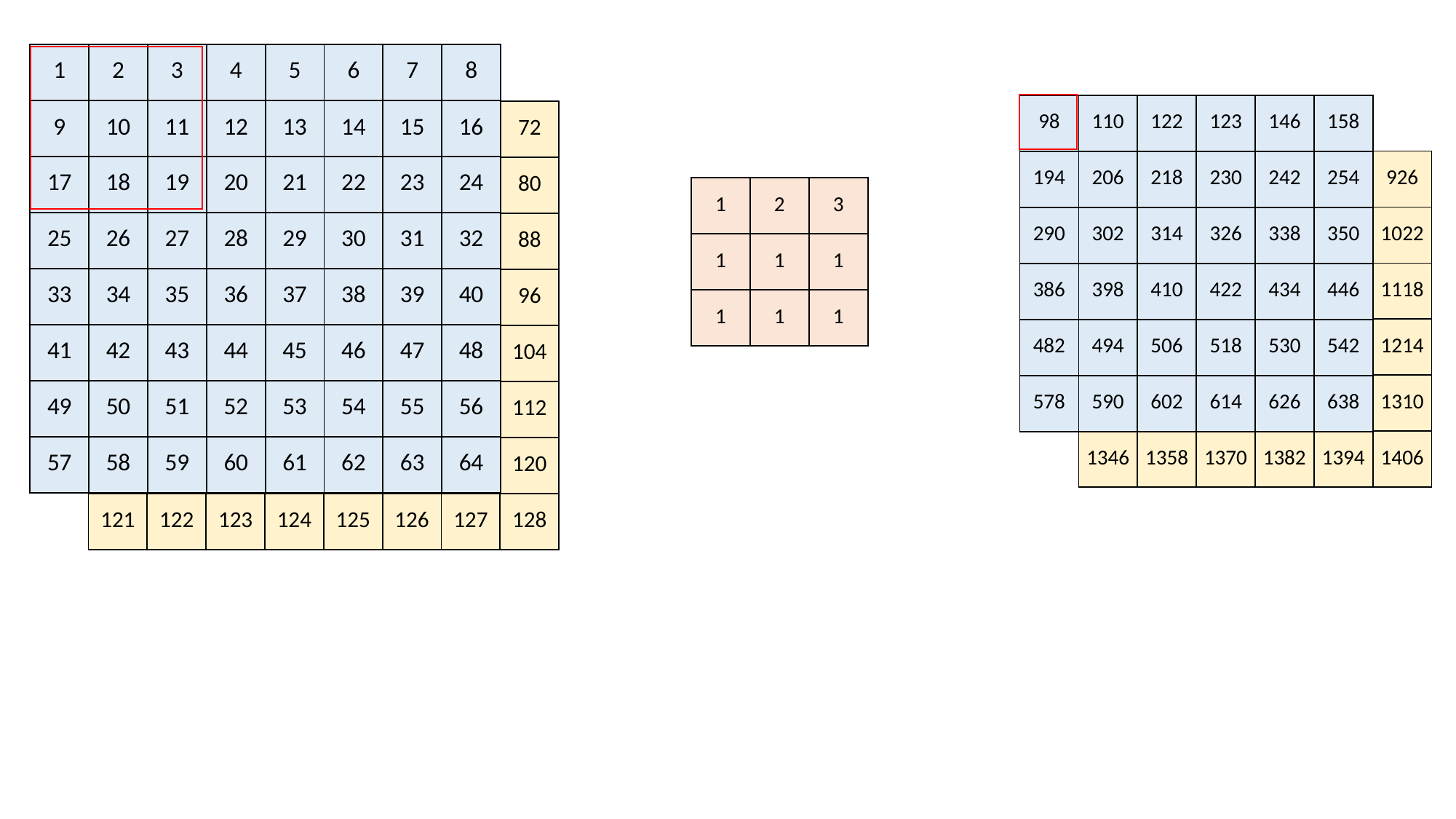

| 1 | 2 | 3 | 4 | 5 | 6 | 7 | 8 |
| --- | --- | --- | --- | --- | --- | --- | --- |
| 9 | 10 | 11 | 12 | 13 | 14 | 15 | 16 |
| 17 | 18 | 19 | 20 | 21 | 22 | 23 | 24 |
| 25 | 26 | 27 | 28 | 29 | 30 | 31 | 32 |
| 33 | 34 | 35 | 36 | 37 | 38 | 39 | 40 |
| 41 | 42 | 43 | 44 | 45 | 46 | 47 | 48 |
| 49 | 50 | 51 | 52 | 53 | 54 | 55 | 56 |
| 57 | 58 | 59 | 60 | 61 | 62 | 63 | 64 |

| 98 | 110 | 122 | 123 | 146 | 158 |
| --- | --- | --- | --- | --- | --- |
| 194 | 206 | 218 | 230 | 242 | 254 |
| 290 | 302 | 314 | 326 | 338 | 350 |
| 386 | 398 | 410 | 422 | 434 | 446 |
| 482 | 494 | 506 | 518 | 530 | 542 |
| 578 | 590 | 602 | 614 | 626 | 638 |
| 65 | 66 | 67 | 68 | 69 | 70 | 71 | 72 |
| --- | --- | --- | --- | --- | --- | --- | --- |
| 73 | 74 | 75 | 76 | 77 | 78 | 79 | 80 |
| 81 | 82 | 83 | 84 | 85 | 86 | 87 | 88 |
| 89 | 92 | 91 | 92 | 93 | 94 | 95 | 96 |
| 97 | 98 | 99 | 100 | 101 | 102 | 103 | 104 |
| 105 | 106 | 107 | 108 | 109 | 110 | 111 | 112 |
| 113 | 114 | 115 | 116 | 117 | 118 | 119 | 120 |
| 121 | 122 | 123 | 124 | 125 | 126 | 127 | 128 |
| 866 | 878 | 890 | 902 | 914 | 926 |
| --- | --- | --- | --- | --- | --- |
| 962 | 974 | 986 | 998 | 1010 | 1022 |
| 1058 | 1070 | 1082 | 1094 | 1106 | 1118 |
| 1154 | 1166 | 1178 | 1190 | 1202 | 1214 |
| 1250 | 1262 | 1274 | 1286 | 1298 | 1310 |
| 1346 | 1358 | 1370 | 1382 | 1394 | 1406 |
| 1 | 2 | 3 |
| --- | --- | --- |
| 1 | 1 | 1 |
| 1 | 1 | 1 |